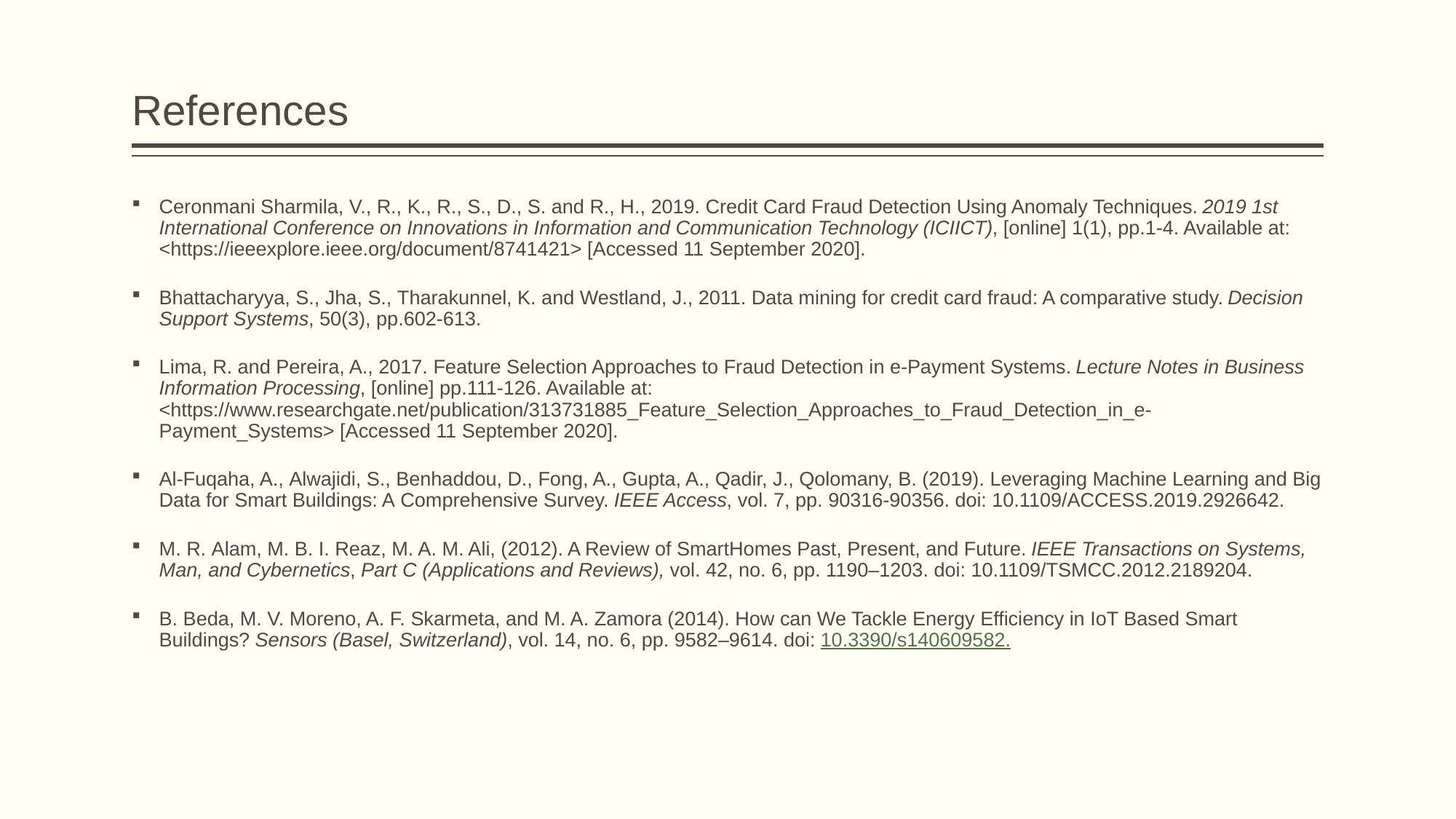

# References
Ceronmani Sharmila, V., R., K., R., S., D., S. and R., H., 2019. Credit Card Fraud Detection Using Anomaly Techniques. 2019 1st International Conference on Innovations in Information and Communication Technology (ICIICT), [online] 1(1), pp.1-4. Available at: <https://ieeexplore.ieee.org/document/8741421> [Accessed 11 September 2020].​
Bhattacharyya, S., Jha, S., Tharakunnel, K. and Westland, J., 2011. Data mining for credit card fraud: A comparative study. Decision Support Systems, 50(3), pp.602-613.​
Lima, R. and Pereira, A., 2017. Feature Selection Approaches to Fraud Detection in e-Payment Systems. Lecture Notes in Business Information Processing, [online] pp.111-126. Available at: <https://www.researchgate.net/publication/313731885_Feature_Selection_Approaches_to_Fraud_Detection_in_e-Payment_Systems> [Accessed 11 September 2020].
Al-Fuqaha, A., Alwajidi, S., Benhaddou, D., Fong, A., Gupta, A., Qadir, J., Qolomany, B. (2019). Leveraging Machine Learning and Big Data for Smart Buildings: A Comprehensive Survey. IEEE Access, vol. 7, pp. 90316-90356. doi: 10.1109/ACCESS.2019.2926642.​
M. R. Alam, M. B. I. Reaz, M. A. M. Ali, (2012). A Review of SmartHomes Past, Present, and Future. IEEE Transactions on Systems, Man, and Cybernetics, Part C (Applications and Reviews), vol. 42, no. 6, pp. 1190–1203. doi: 10.1109/TSMCC.2012.2189204.​
B. Beda, M. V. Moreno, A. F. Skarmeta, and M. A. Zamora (2014). How can We Tackle Energy Efficiency in IoT Based Smart Buildings? Sensors (Basel, Switzerland), vol. 14, no. 6, pp. 9582–9614. doi: 10.3390/s140609582.